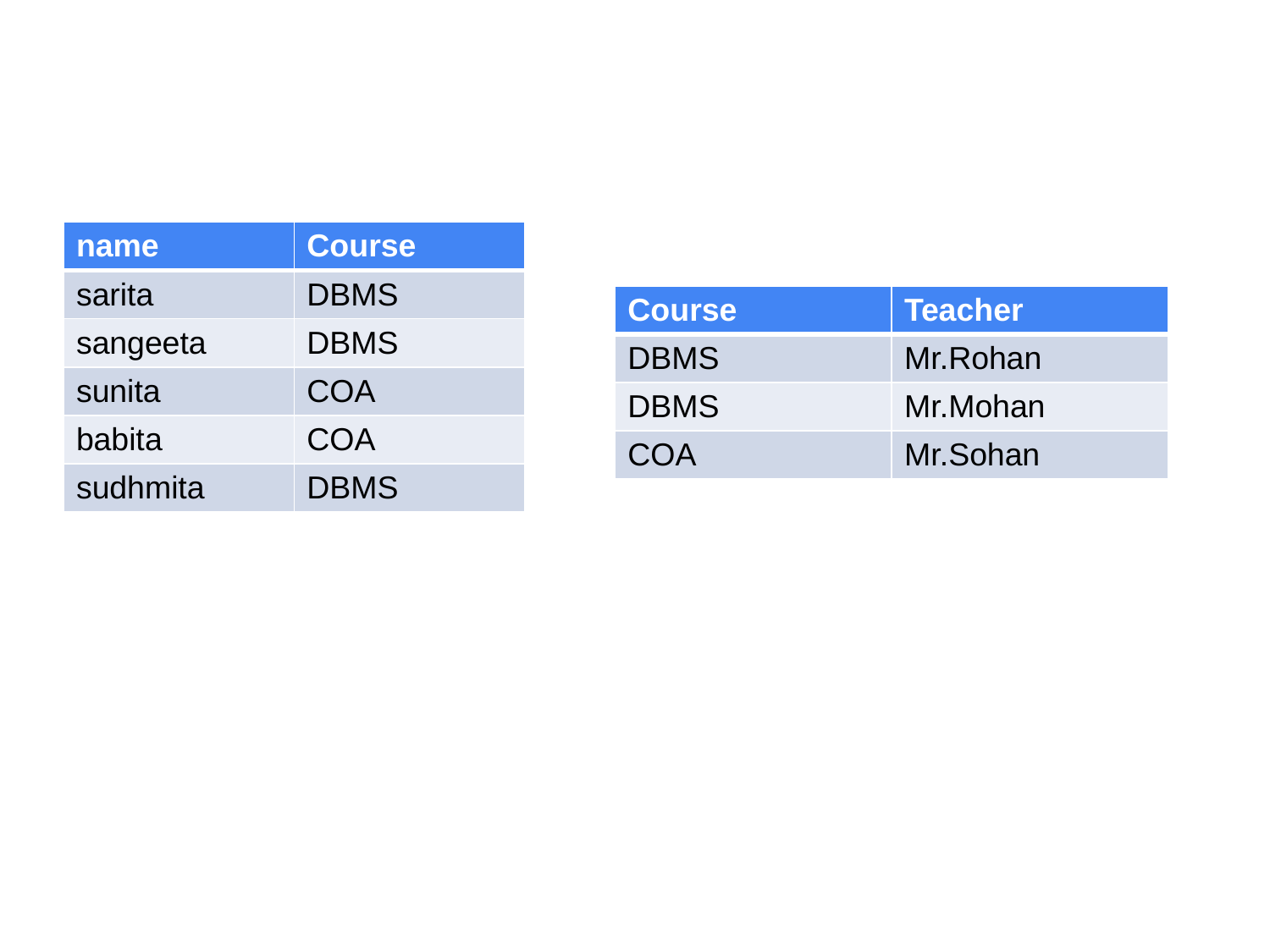

#
| name | Course |
| --- | --- |
| sarita | DBMS |
| sangeeta | DBMS |
| sunita | COA |
| babita | COA |
| sudhmita | DBMS |
| Course | Teacher |
| --- | --- |
| DBMS | Mr.Rohan |
| DBMS | Mr.Mohan |
| COA | Mr.Sohan |